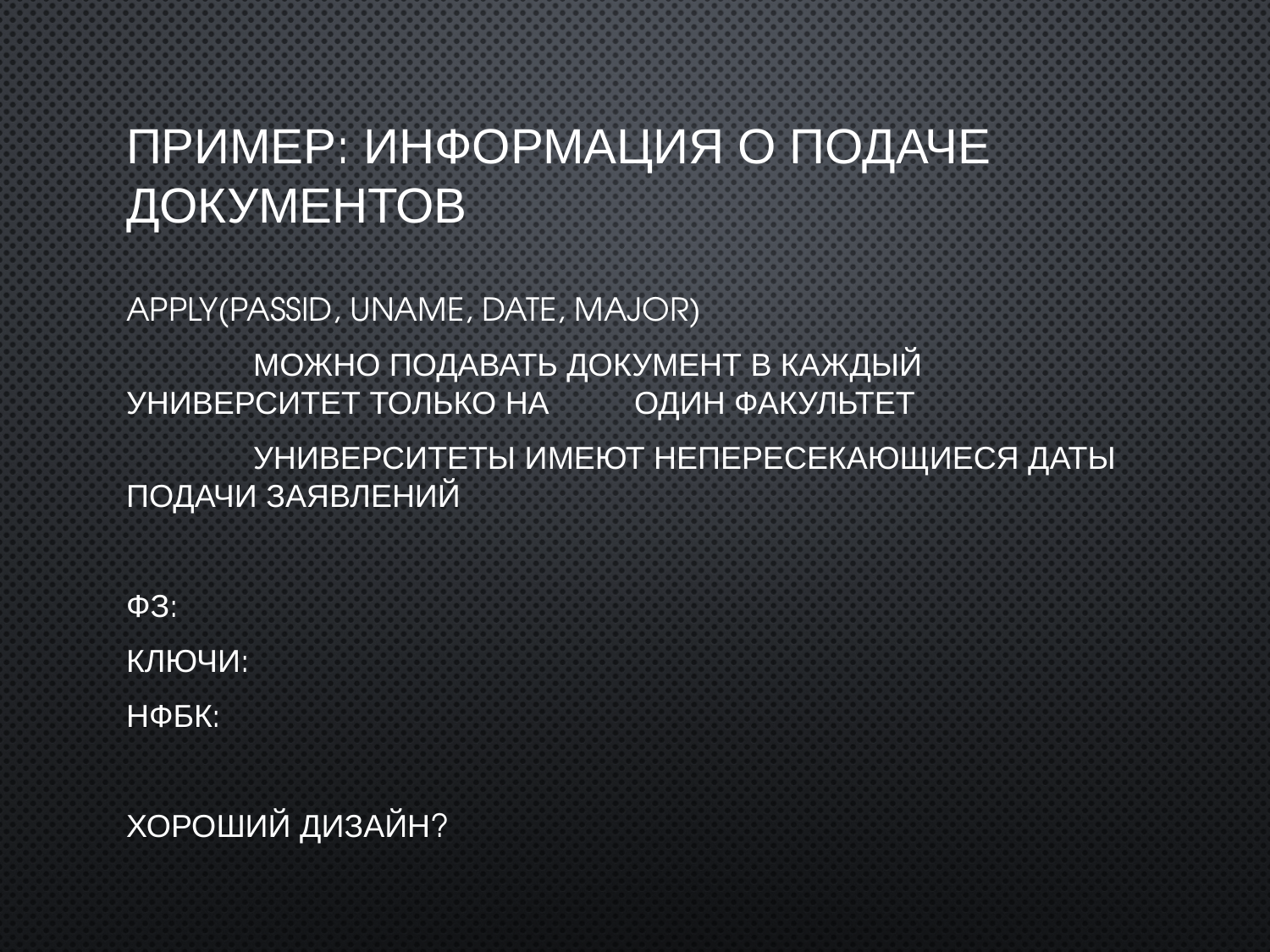

# Пример: Информация о подаче документов
Apply(passID, uName, date, major)
	Можно подавать документ в каждый университет только на 	один факультет
	Университеты имеют непересекающиеся даты подачи заявлений

ФЗ:
Ключи:
НФБК:

Хороший дизайн?